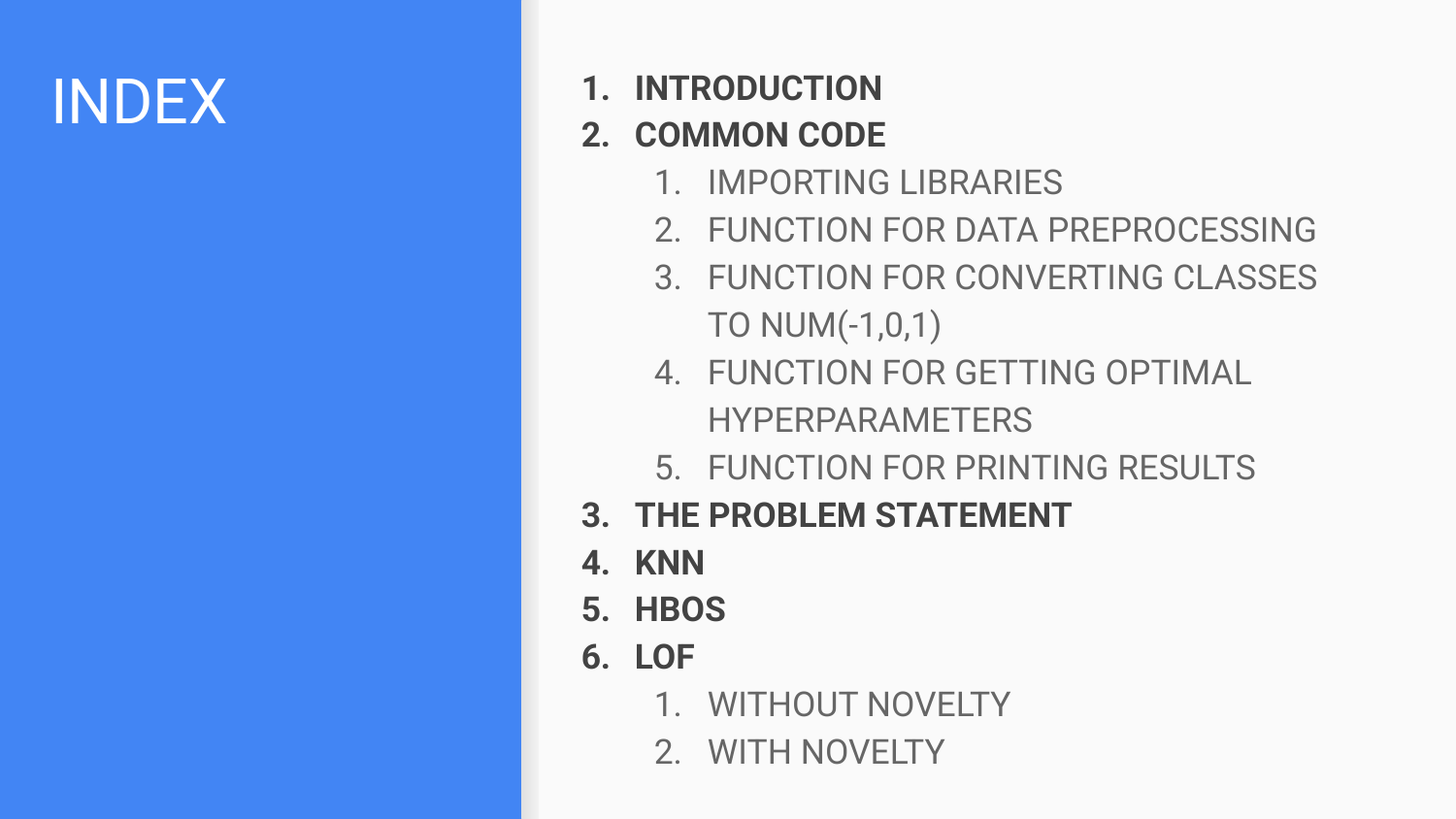

# INDEX
INTRODUCTION
COMMON CODE
IMPORTING LIBRARIES
FUNCTION FOR DATA PREPROCESSING
FUNCTION FOR CONVERTING CLASSES TO NUM(-1,0,1)
FUNCTION FOR GETTING OPTIMAL HYPERPARAMETERS
FUNCTION FOR PRINTING RESULTS
THE PROBLEM STATEMENT
KNN
HBOS
LOF
WITHOUT NOVELTY
WITH NOVELTY